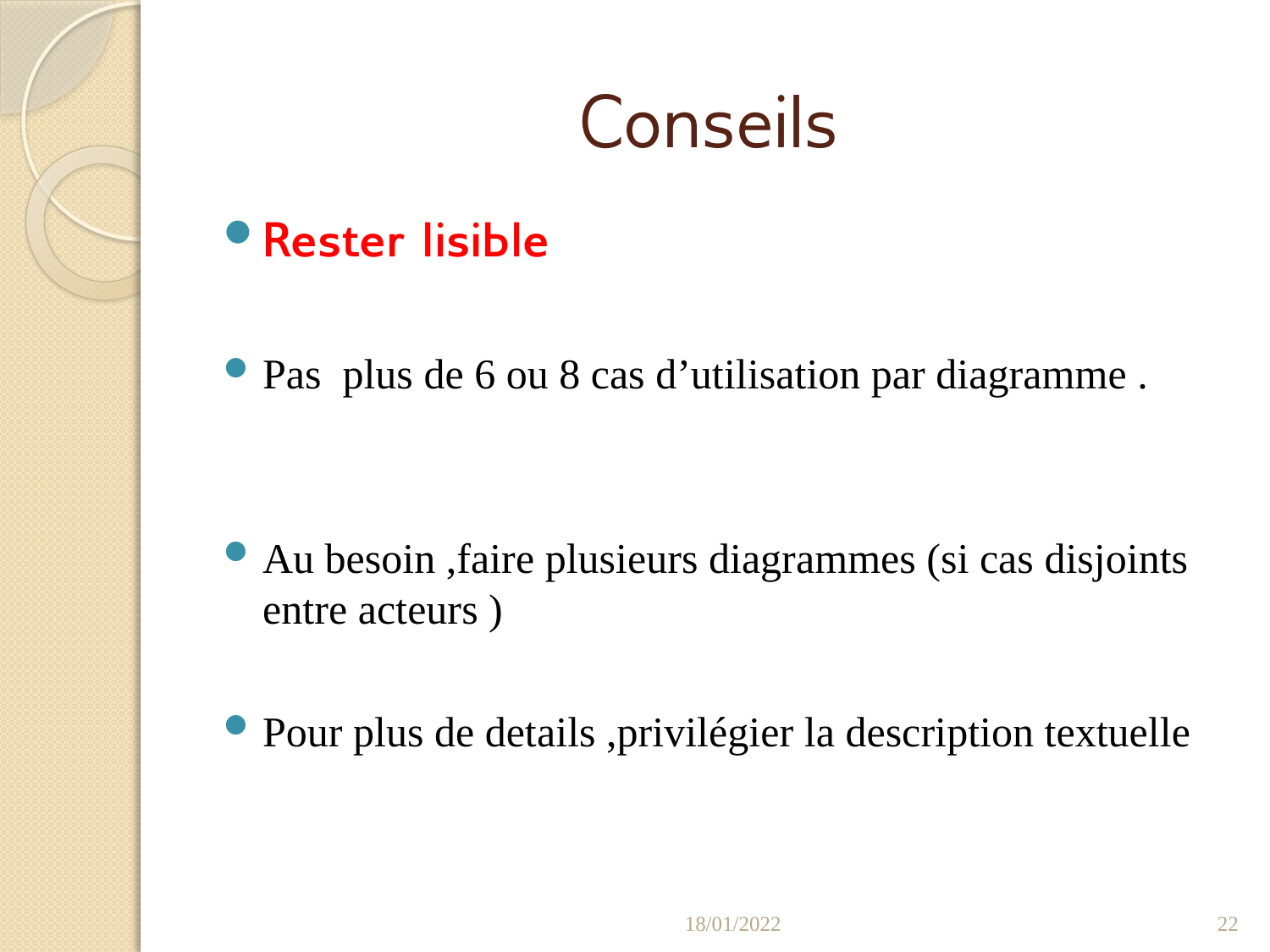

# Conseils
Rester lisible

Pas  plus de 6 ou 8 cas d’utilisation par diagramme .

Au besoin ,faire plusieurs diagrammes (si cas disjoints entre acteurs )

Pour plus de details ,privilégier la description textuelle
18/01/2022
22